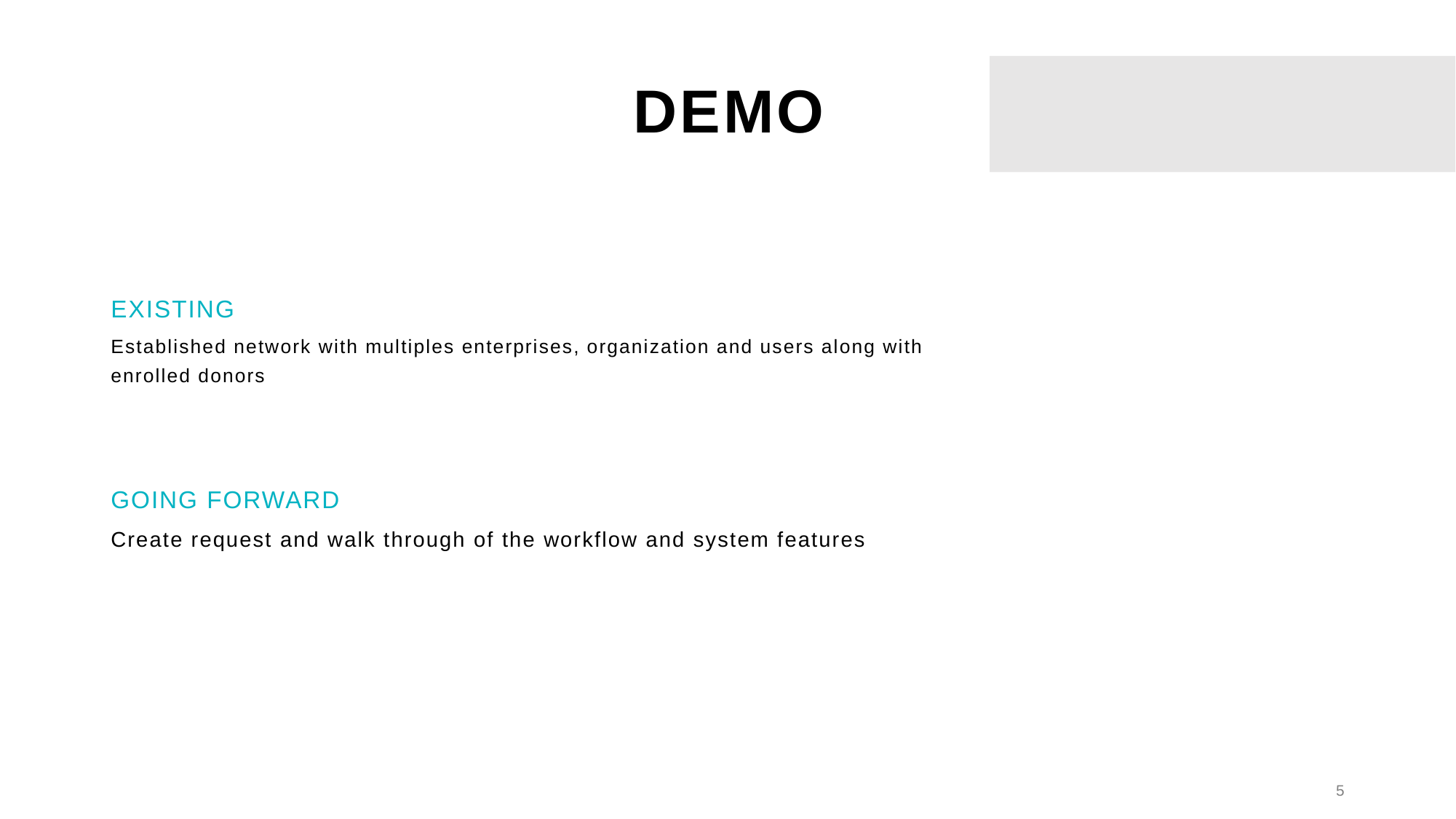

# DEMO
Existing
Established network with multiples enterprises, organization and users along with enrolled donors
GOING FORWARD
Create request and walk through of the workflow and system features
5